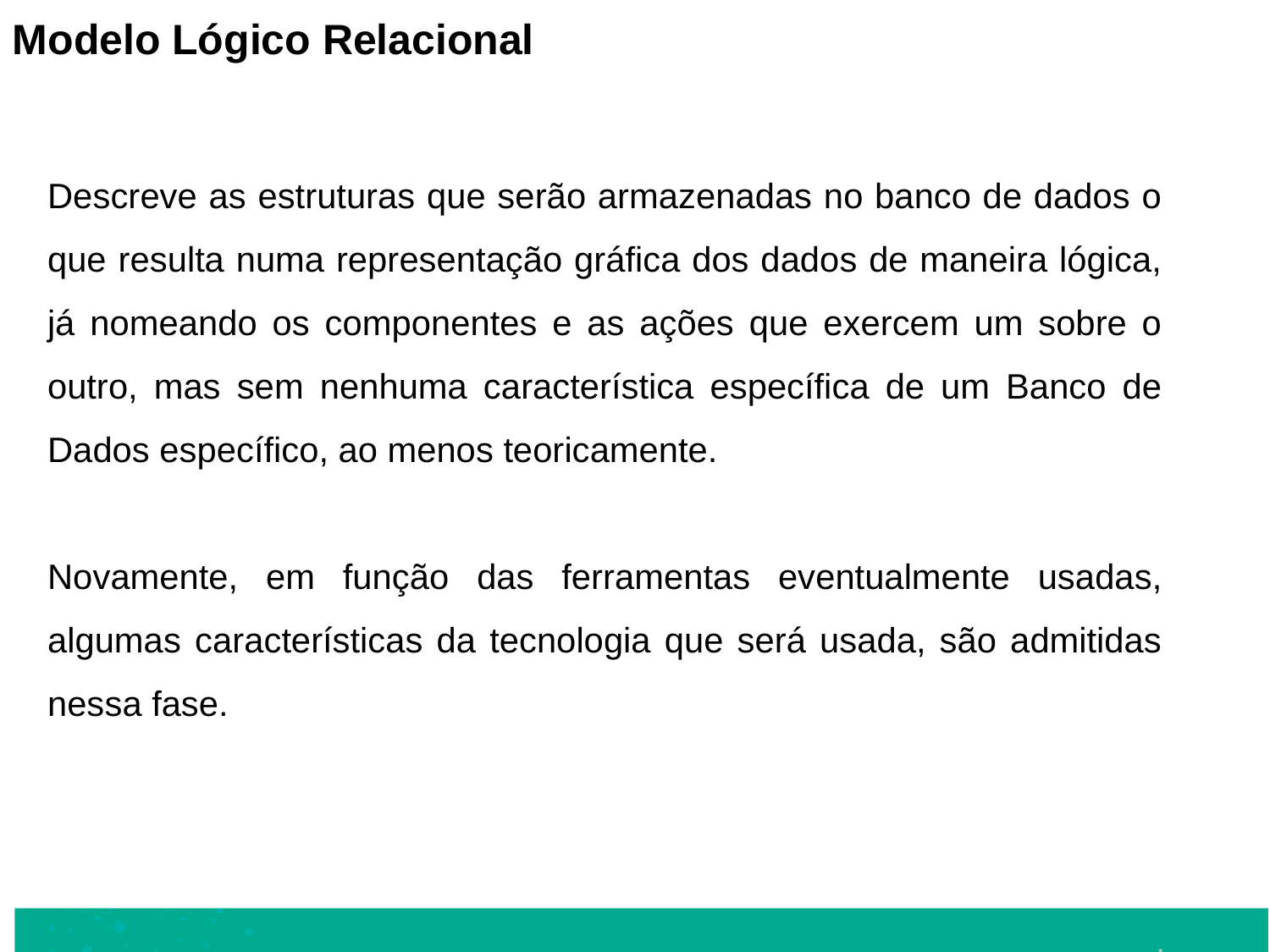

Modelo Lógico Relacional

Descreve as estruturas que serão armazenadas no banco de dados o que resulta numa representação gráfica dos dados de maneira lógica, já nomeando os componentes e as ações que exercem um sobre o outro, mas sem nenhuma característica específica de um Banco de Dados específico, ao menos teoricamente.

Novamente, em função das ferramentas eventualmente usadas, algumas características da tecnologia que será usada, são admitidas nessa fase.